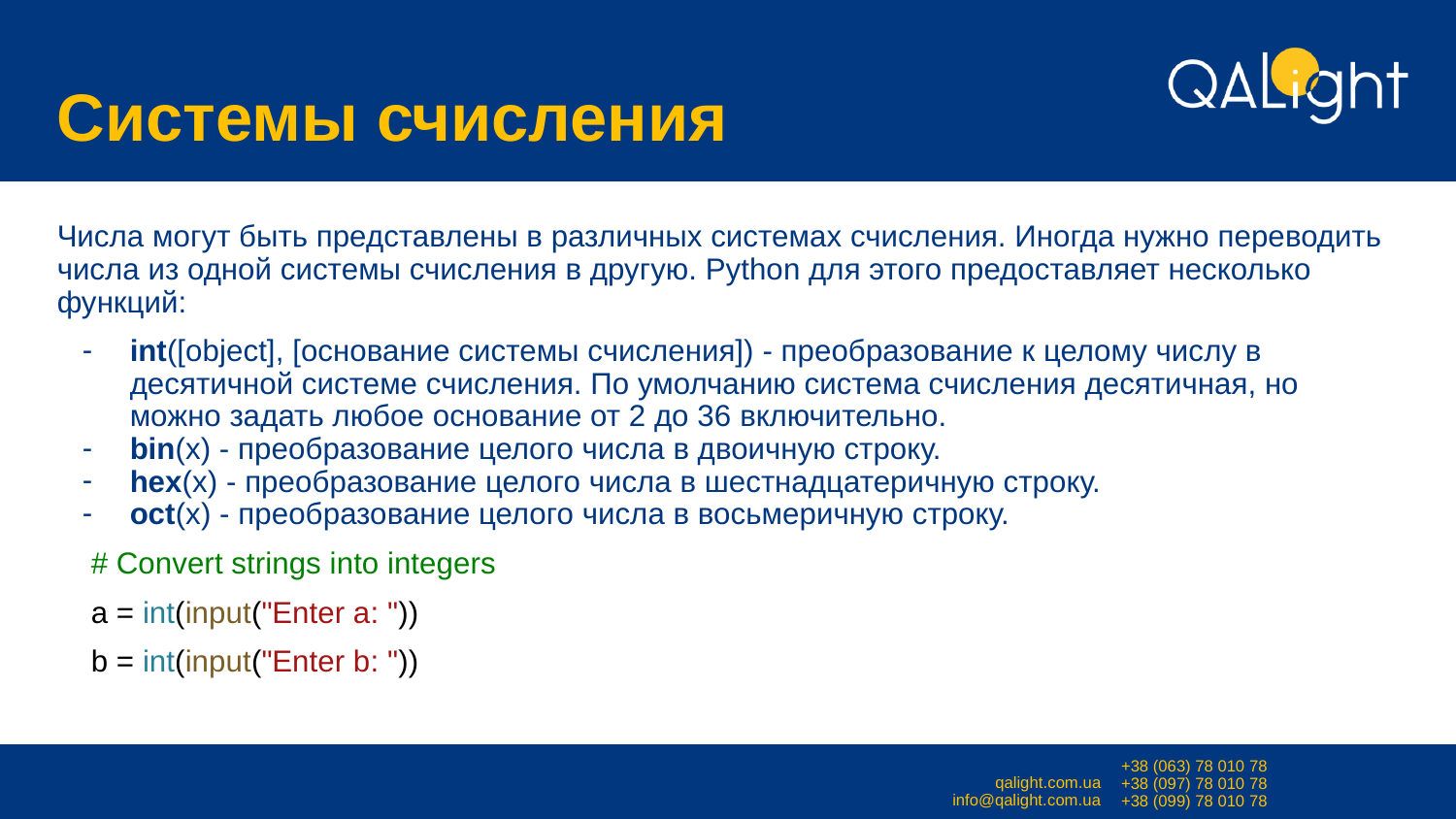

# Системы счисления
Числа могут быть представлены в различных системах счисления. Иногда нужно переводить числа из одной системы счисления в другую. Python для этого предоставляет несколько функций:
int([object], [основание системы счисления]) - преобразование к целому числу в десятичной системе счисления. По умолчанию система счисления десятичная, но можно задать любое основание от 2 до 36 включительно.
bin(x) - преобразование целого числа в двоичную строку.
hex(х) - преобразование целого числа в шестнадцатеричную строку.
oct(х) - преобразование целого числа в восьмеричную строку.
    # Convert strings into integers
    a = int(input("Enter a: "))
    b = int(input("Enter b: "))